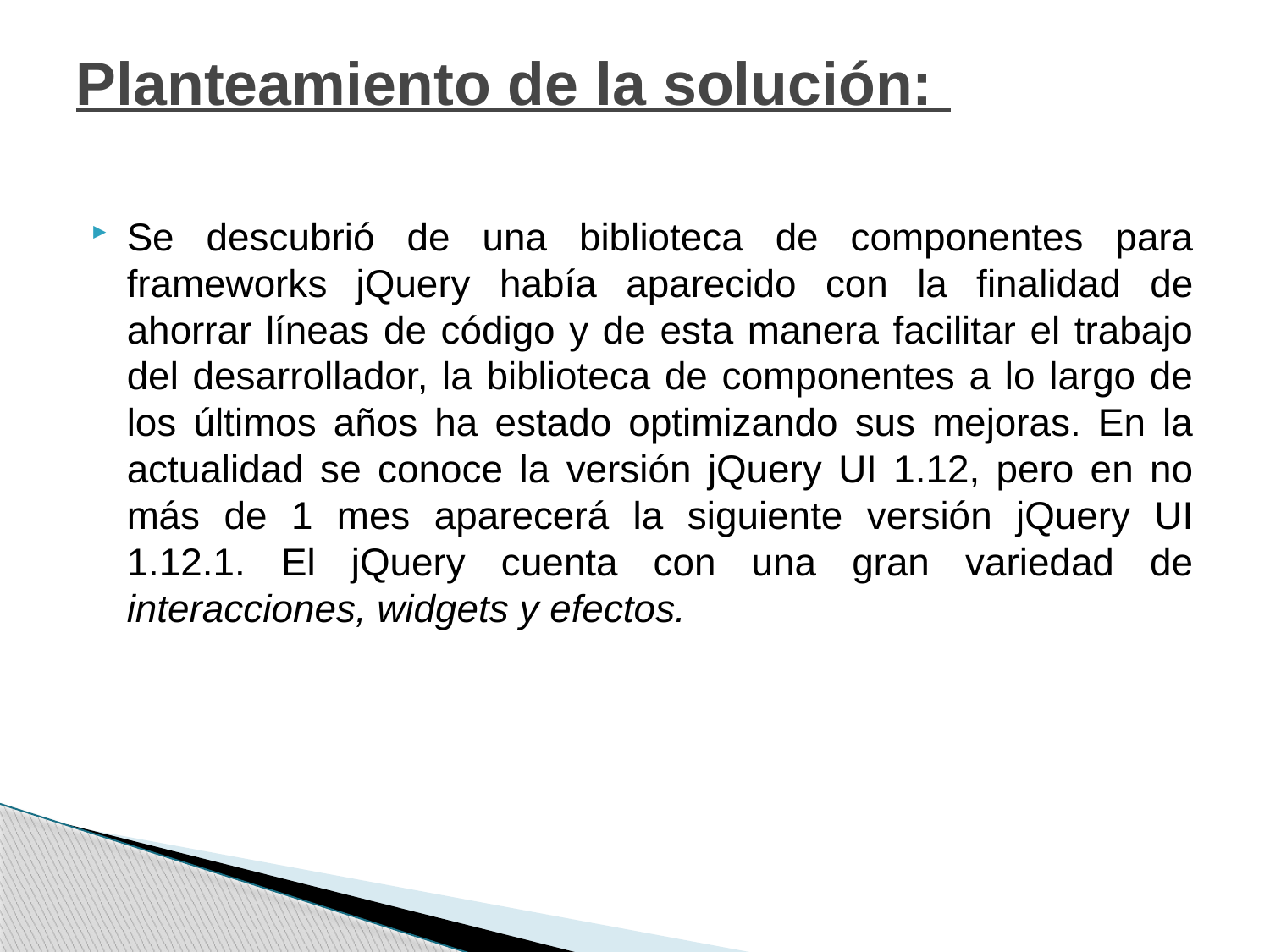

# Planteamiento de la solución:
Se descubrió de una biblioteca de componentes para frameworks jQuery había aparecido con la finalidad de ahorrar líneas de código y de esta manera facilitar el trabajo del desarrollador, la biblioteca de componentes a lo largo de los últimos años ha estado optimizando sus mejoras. En la actualidad se conoce la versión jQuery UI 1.12, pero en no más de 1 mes aparecerá la siguiente versión jQuery UI 1.12.1. El jQuery cuenta con una gran variedad de interacciones, widgets y efectos.